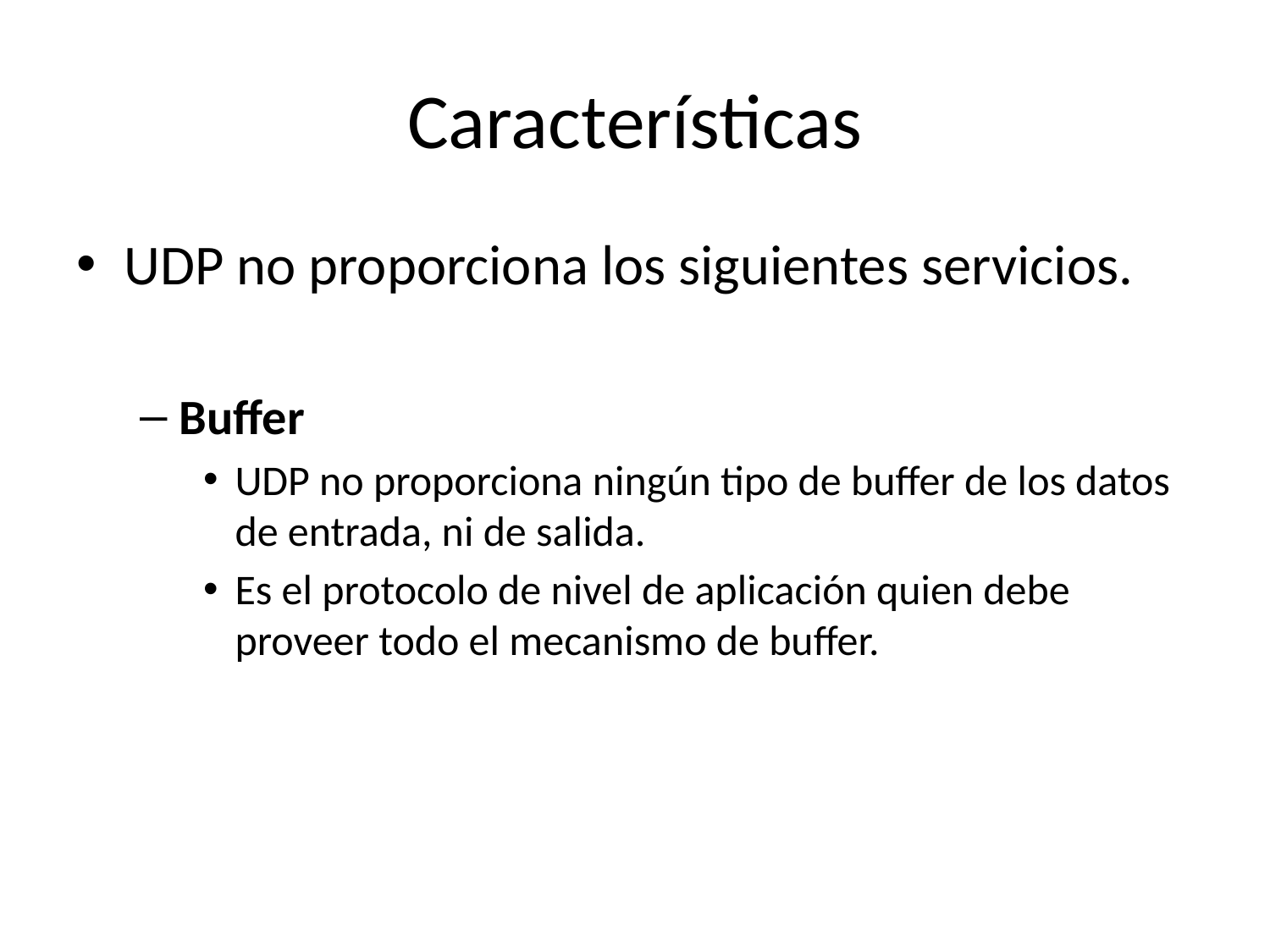

# Características
UDP no proporciona los siguientes servicios.

Buffer
UDP no proporciona ningún tipo de buffer de los datos de entrada, ni de salida.
Es el protocolo de nivel de aplicación quien debe proveer todo el mecanismo de buffer.